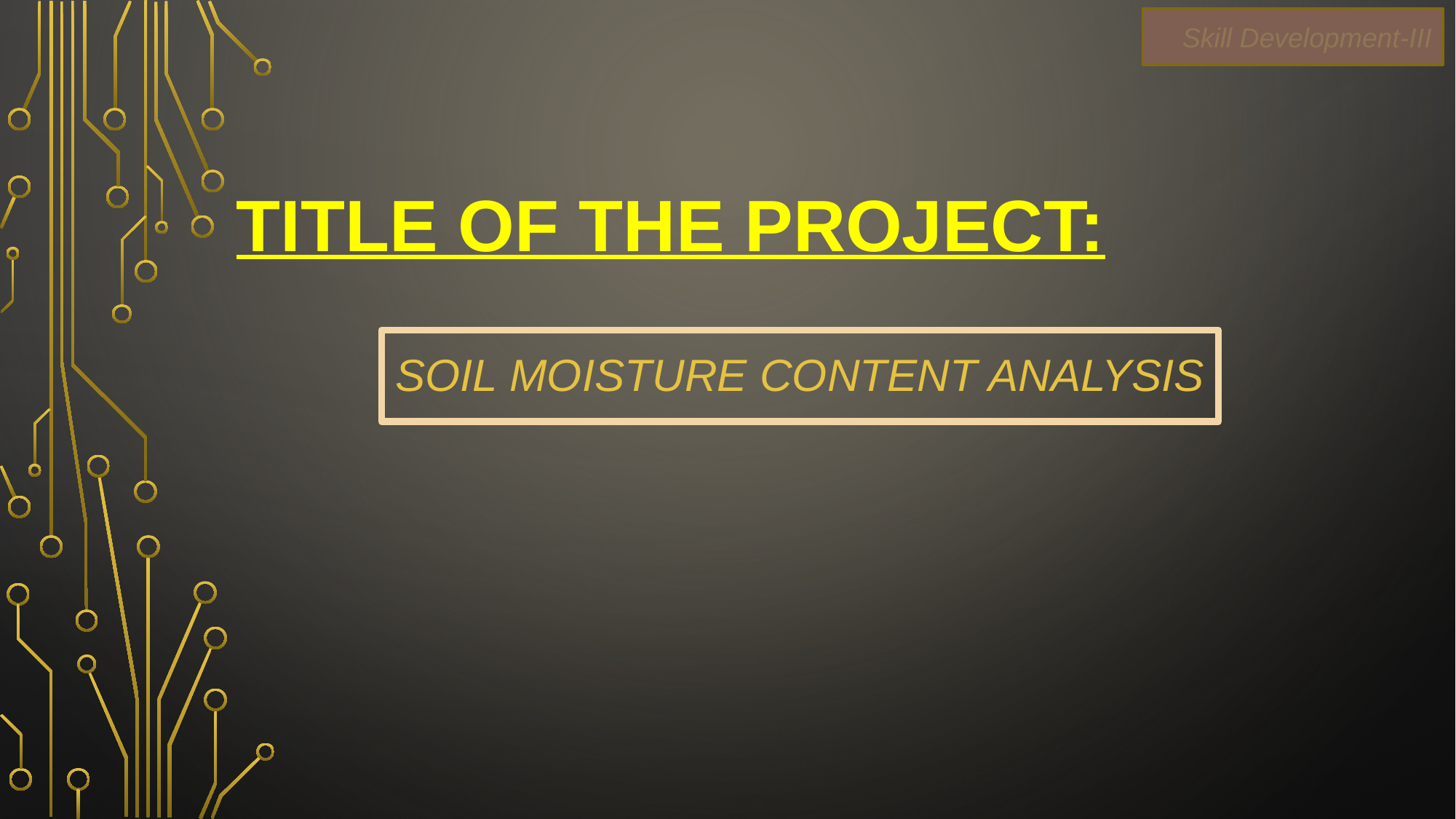

Skill Development-III
# Title of the project:
Soil moisture content analysis